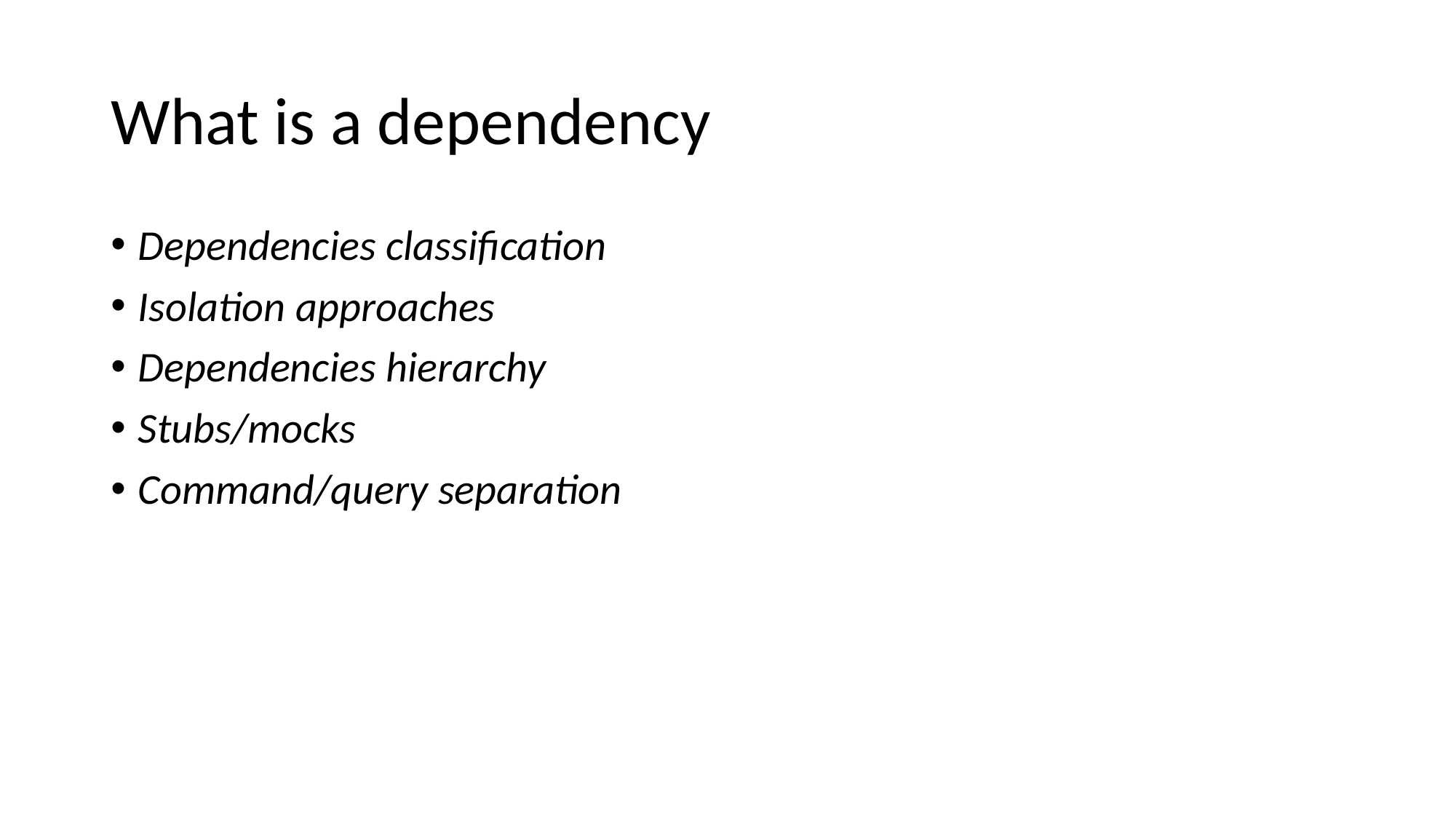

# What is a dependency
Dependencies classification
Isolation approaches
Dependencies hierarchy
Stubs/mocks
Command/query separation